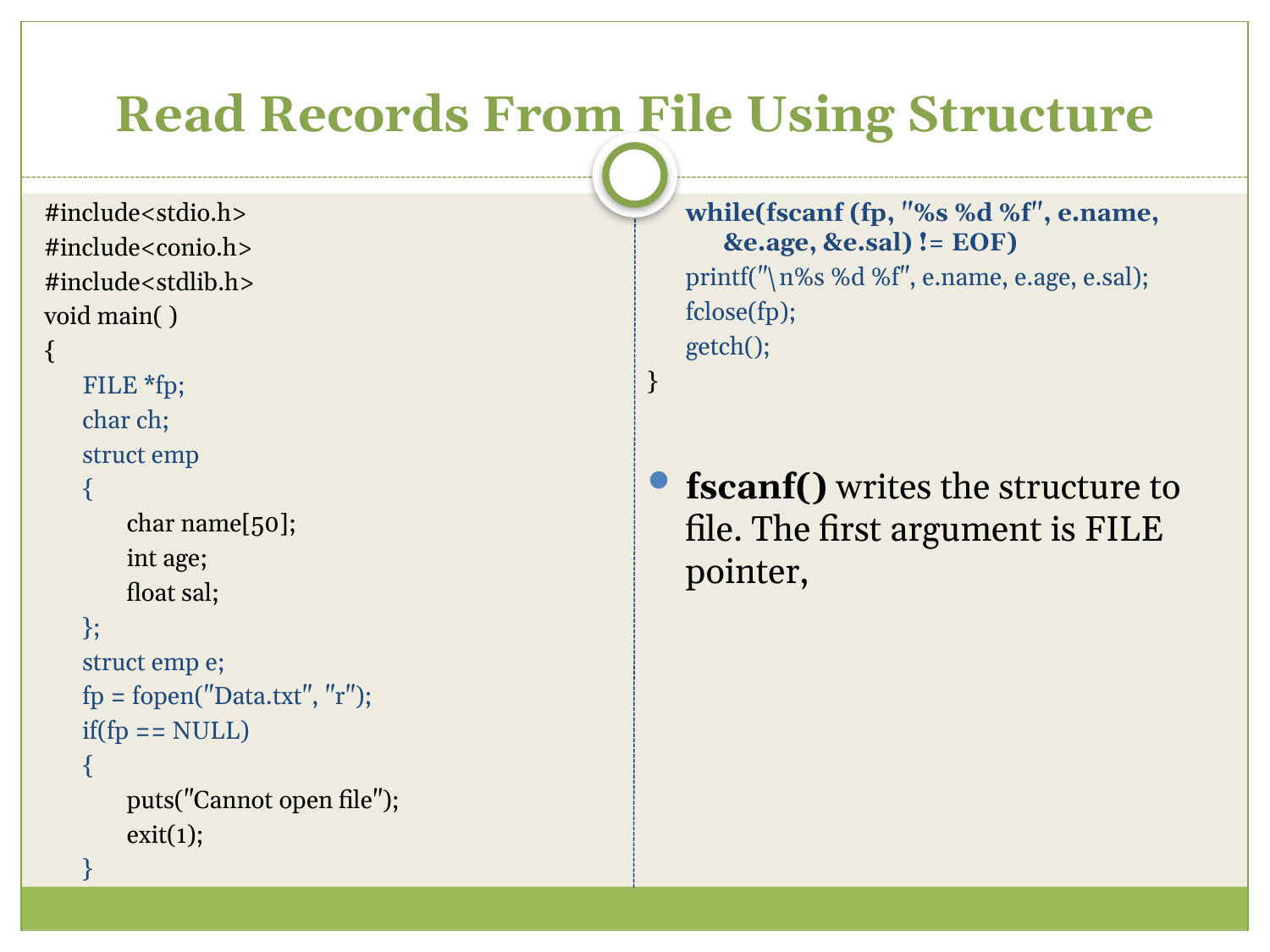

# Read Records From File Using Structure
#include<stdio.h>
#include<conio.h>
#include<stdlib.h>
void main( )
{
FILE *fp;
char ch;
struct emp
{
char name[50];
int age;
float sal;
};
struct emp e;
fp = fopen("Data.txt", "r");
if(fp == NULL)
{
puts("Cannot open file");
exit(1);
}
while(fscanf (fp, "%s %d %f", e.name, &e.age, &e.sal) != EOF)
printf("\n%s %d %f", e.name, e.age, e.sal);
fclose(fp);
getch();
}

fscanf() writes the structure to file. The first argument is FILE pointer,